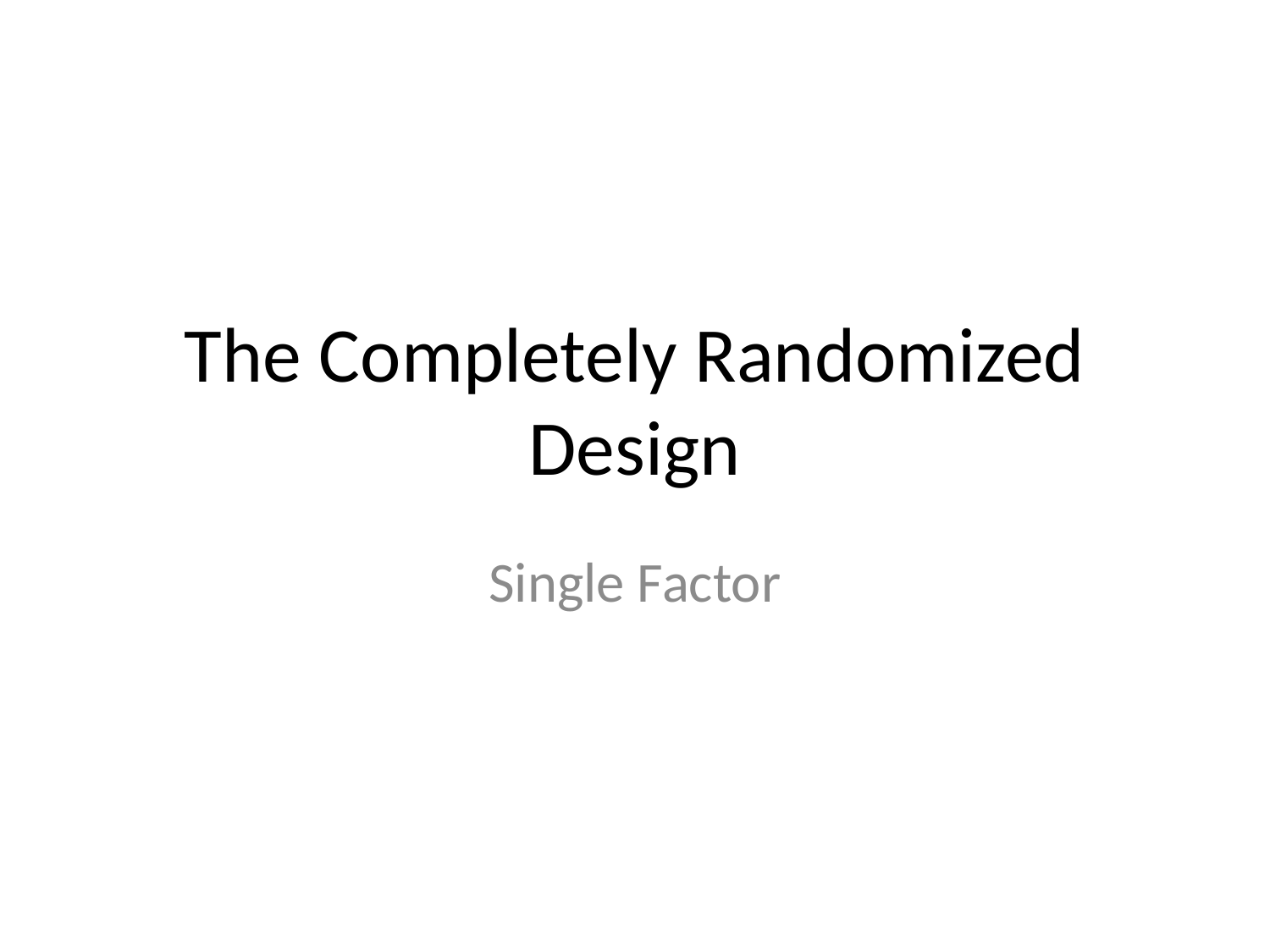

# The Completely Randomized Design
Single Factor